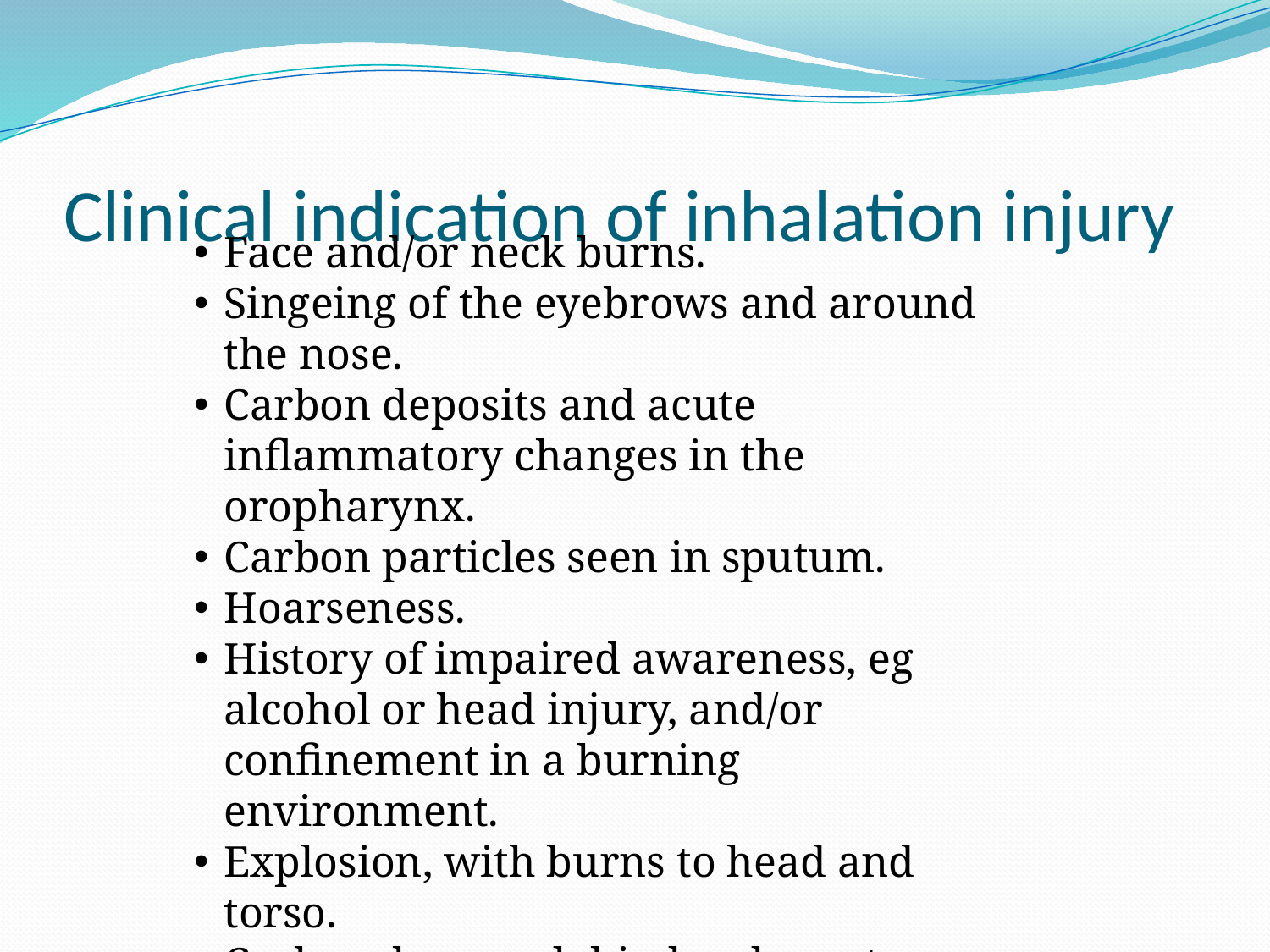

# Clinical indication of inhalation injury
Face and/or neck burns.
Singeing of the eyebrows and around the nose.
Carbon deposits and acute inflammatory changes in the oropharynx.
Carbon particles seen in sputum.
Hoarseness.
History of impaired awareness, eg alcohol or head injury, and/or confinement in a burning environment.
Explosion, with burns to head and torso.
Carboxyhaemoglobin level greater than 10% if the patient is involved in a fire.